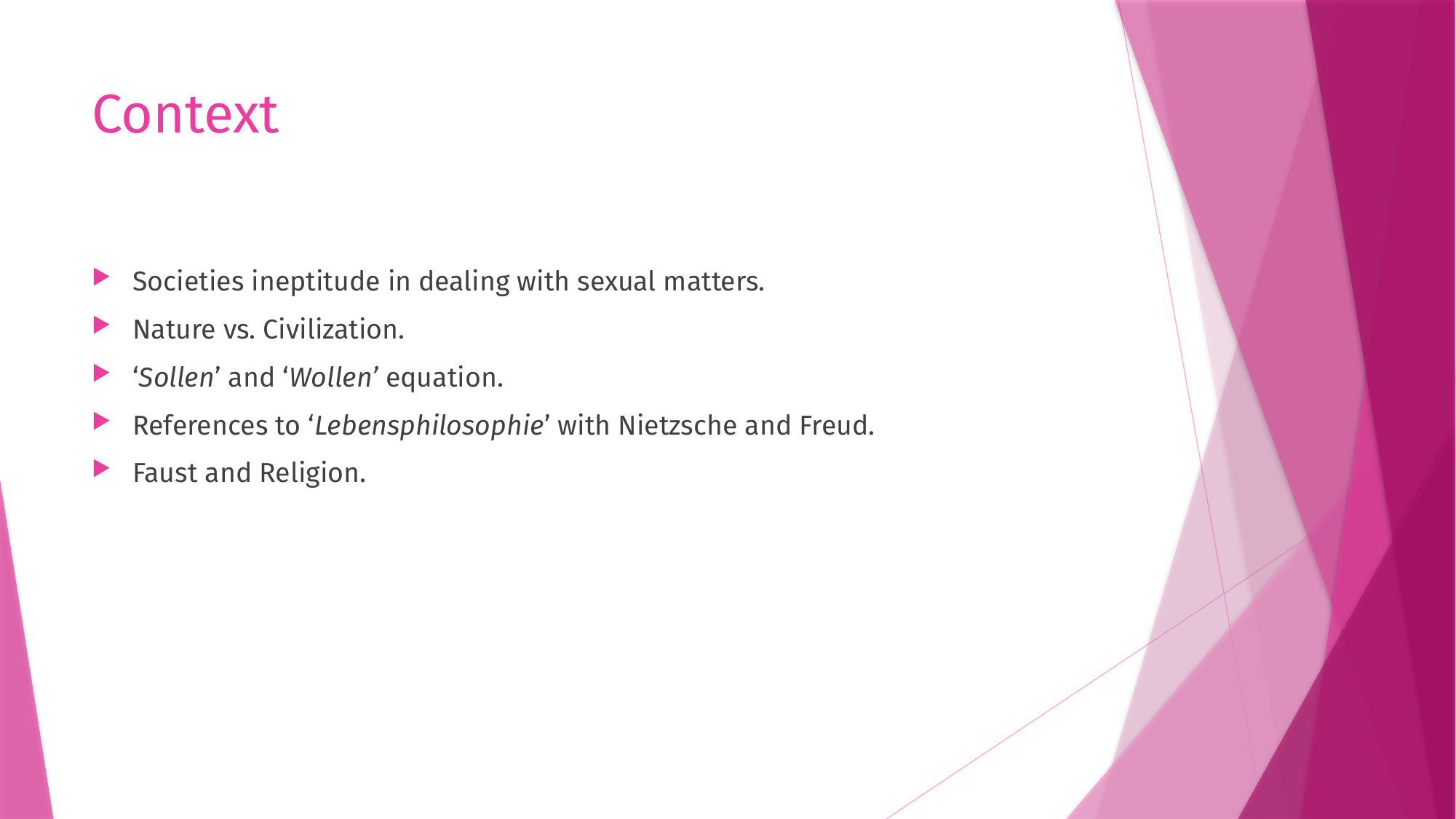

# Context
Societies ineptitude in dealing with sexual matters.
Nature vs. Civilization.
‘Sollen’ and ‘Wollen’ equation.
References to ‘Lebensphilosophie’ with Nietzsche and Freud.
Faust and Religion.